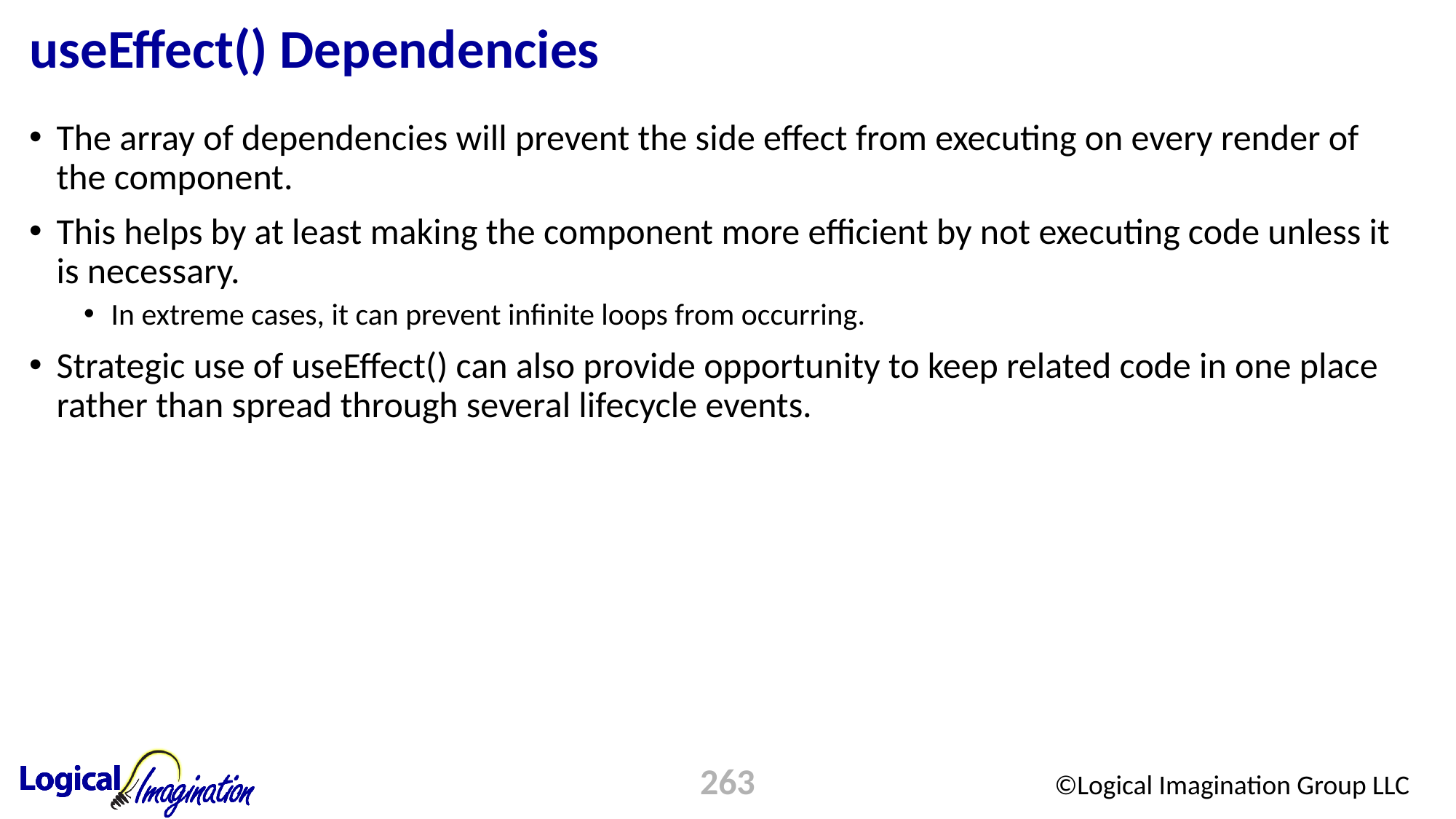

# useEffect() Dependencies
The array of dependencies will prevent the side effect from executing on every render of the component.
This helps by at least making the component more efficient by not executing code unless it is necessary.
In extreme cases, it can prevent infinite loops from occurring.
Strategic use of useEffect() can also provide opportunity to keep related code in one place rather than spread through several lifecycle events.
263